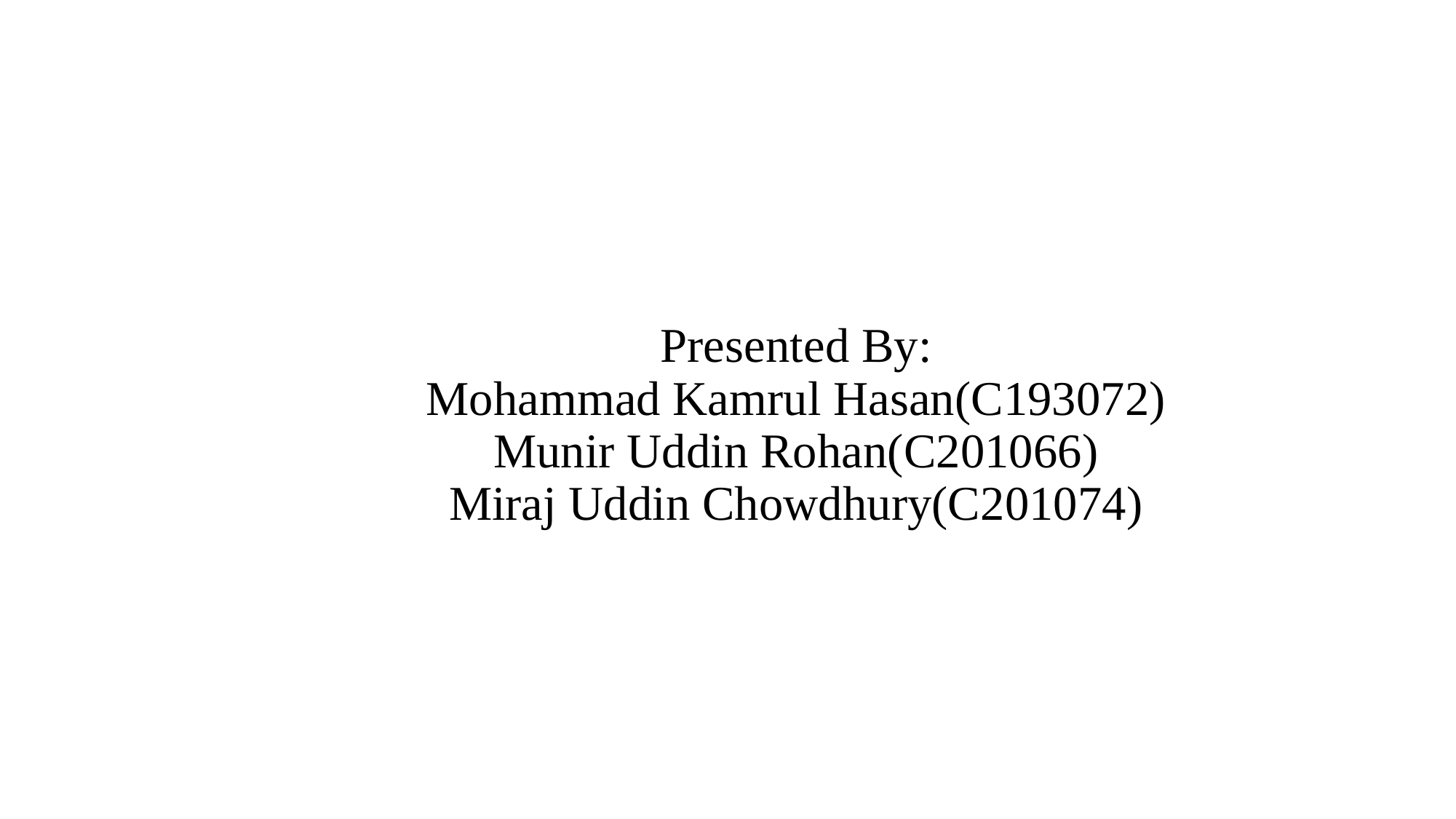

Presented By:
Mohammad Kamrul Hasan(C193072)
Munir Uddin Rohan(C201066)
Miraj Uddin Chowdhury(C201074)